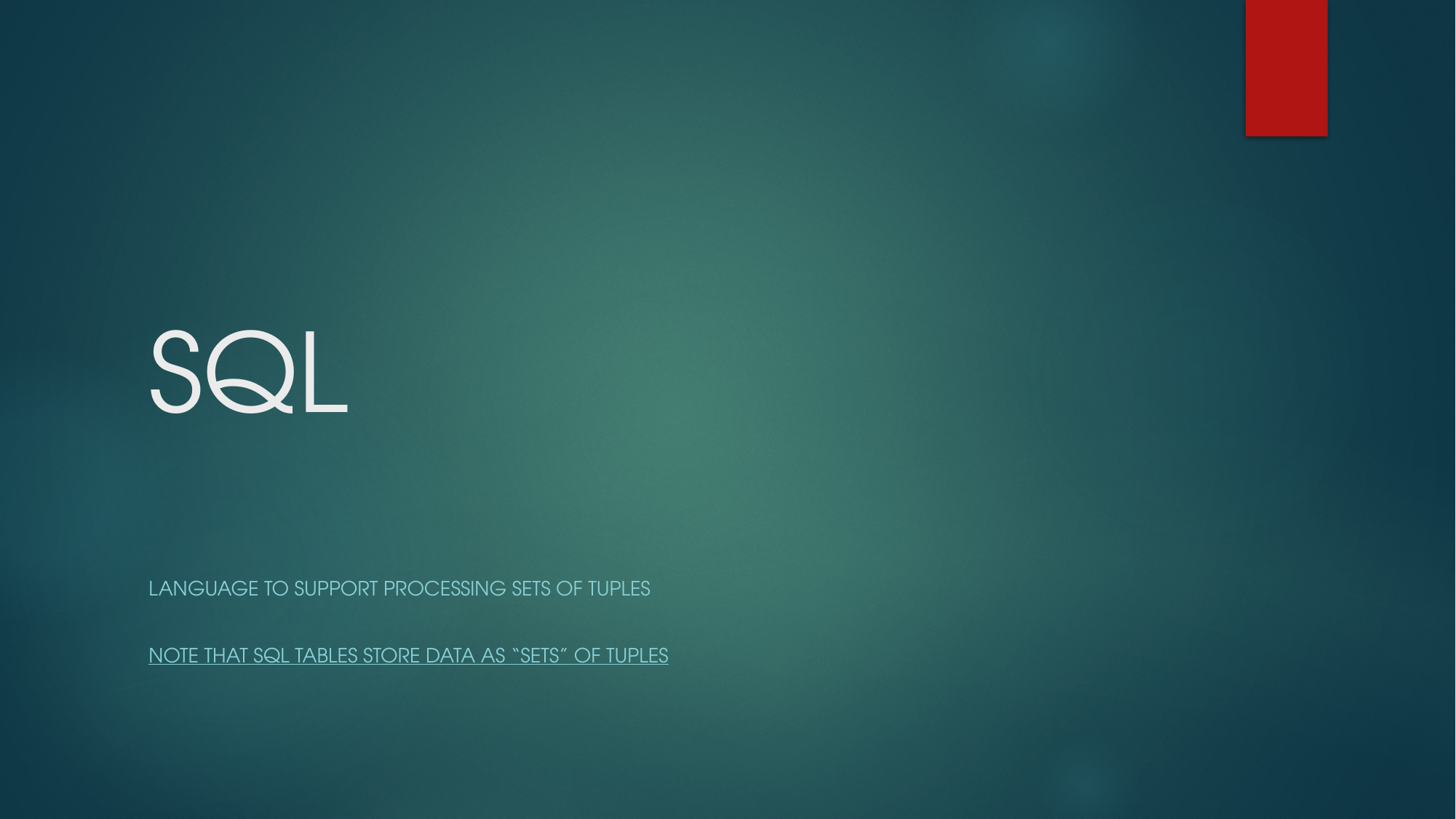

# SQL
Language to support Processing Sets of tuples

NOTE THAT SQL Tables store data as “SETS” of tuples